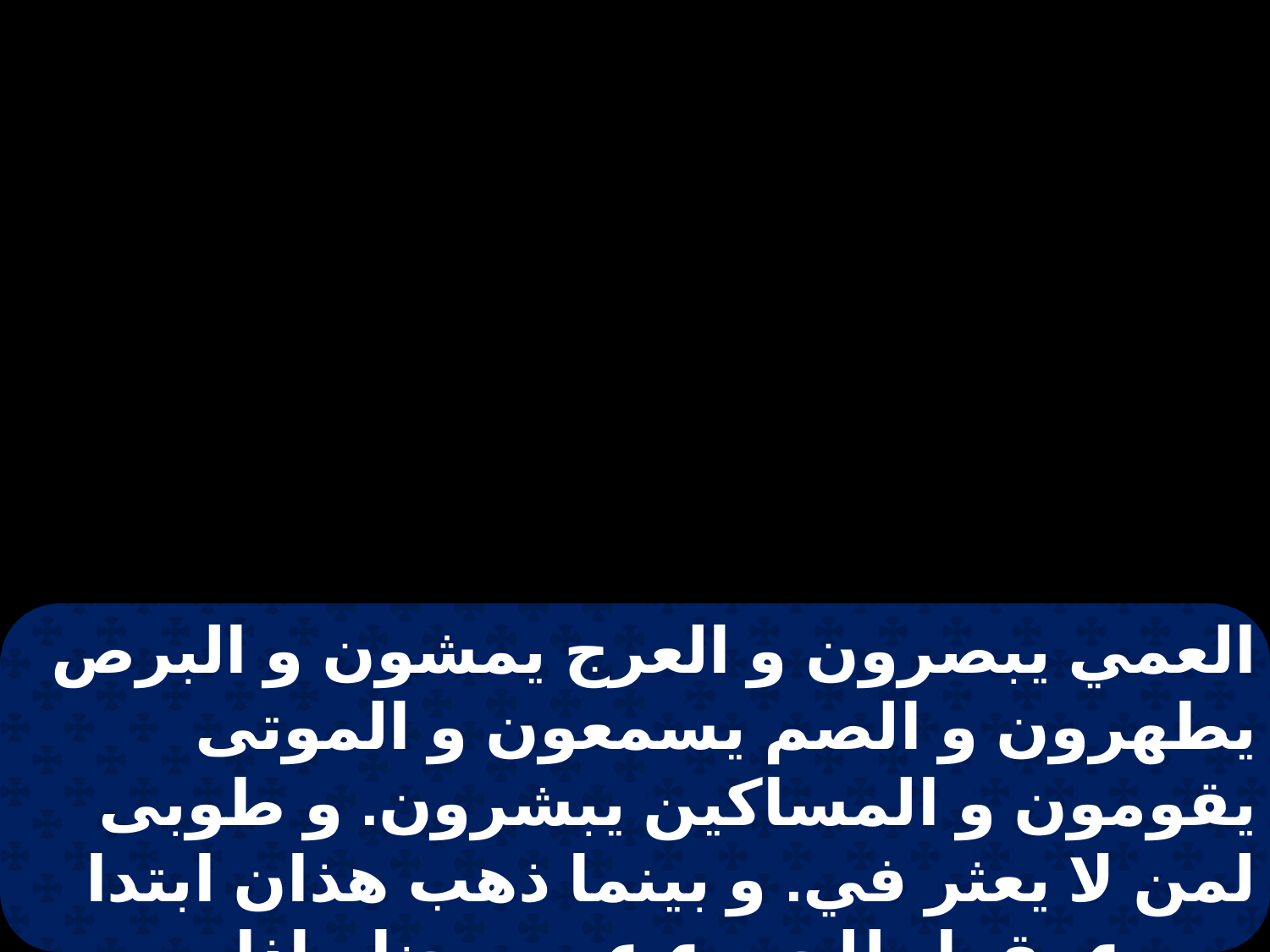

العمي يبصرون و العرج يمشون و البرص يطهرون و الصم يسمعون و الموتى يقومون و المساكين يبشرون. و طوبى لمن لا يعثر في. و بينما ذهب هذان ابتدا يسوع يقول للجموع عن يوحنا ماذا خرجتم